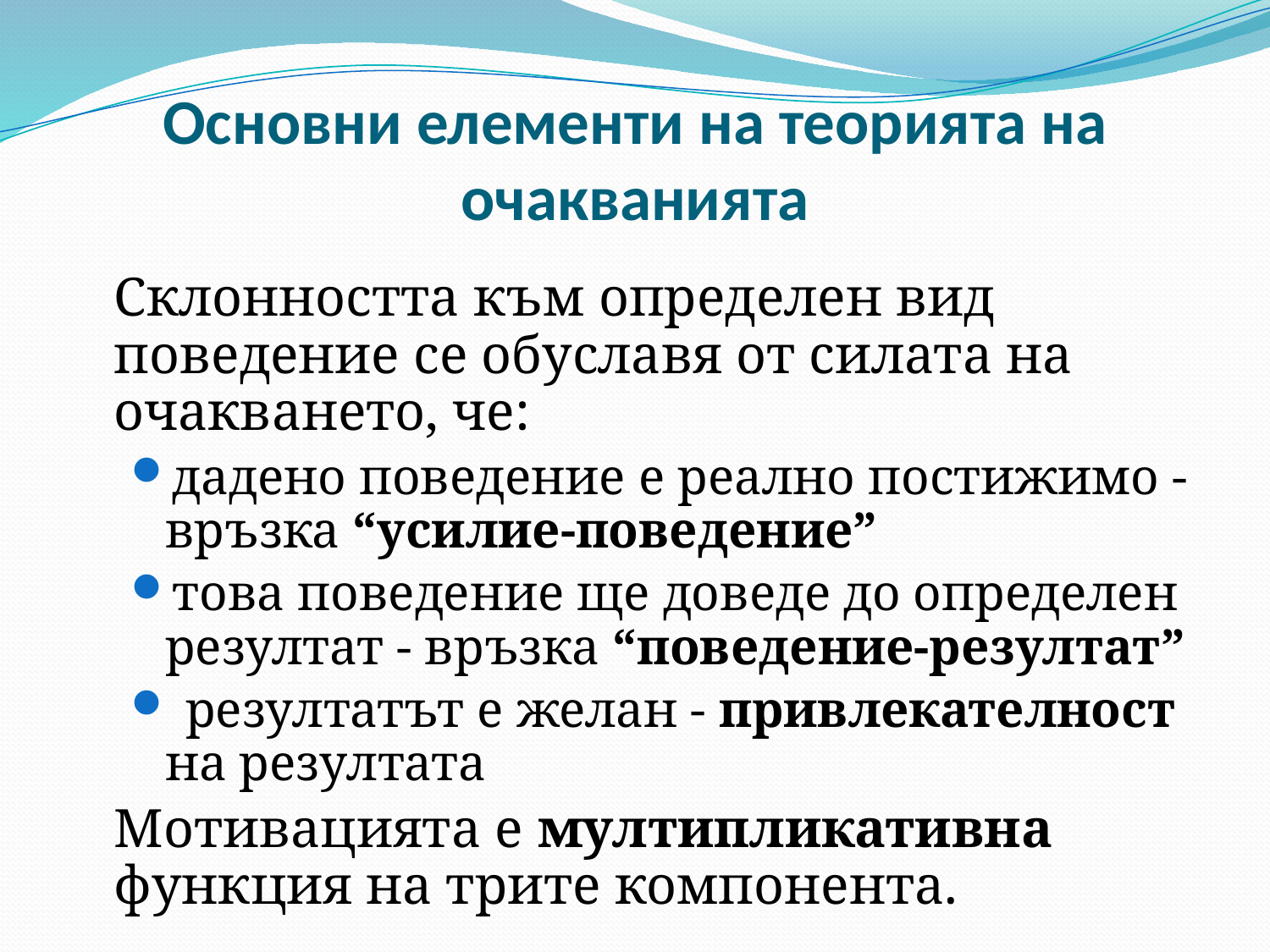

# Основни елементи на теорията на очакванията
	Склонността към определен вид поведение се обуславя от силата на очакването, че:
дадено поведение е реално постижимо - връзка “усилие-поведение”
това поведение ще доведе до определен резултат - връзка “поведение-резултат”
 резултатът е желан - привлекателност на резултата
	Мотивацията е мултипликативна функция на трите компонента.